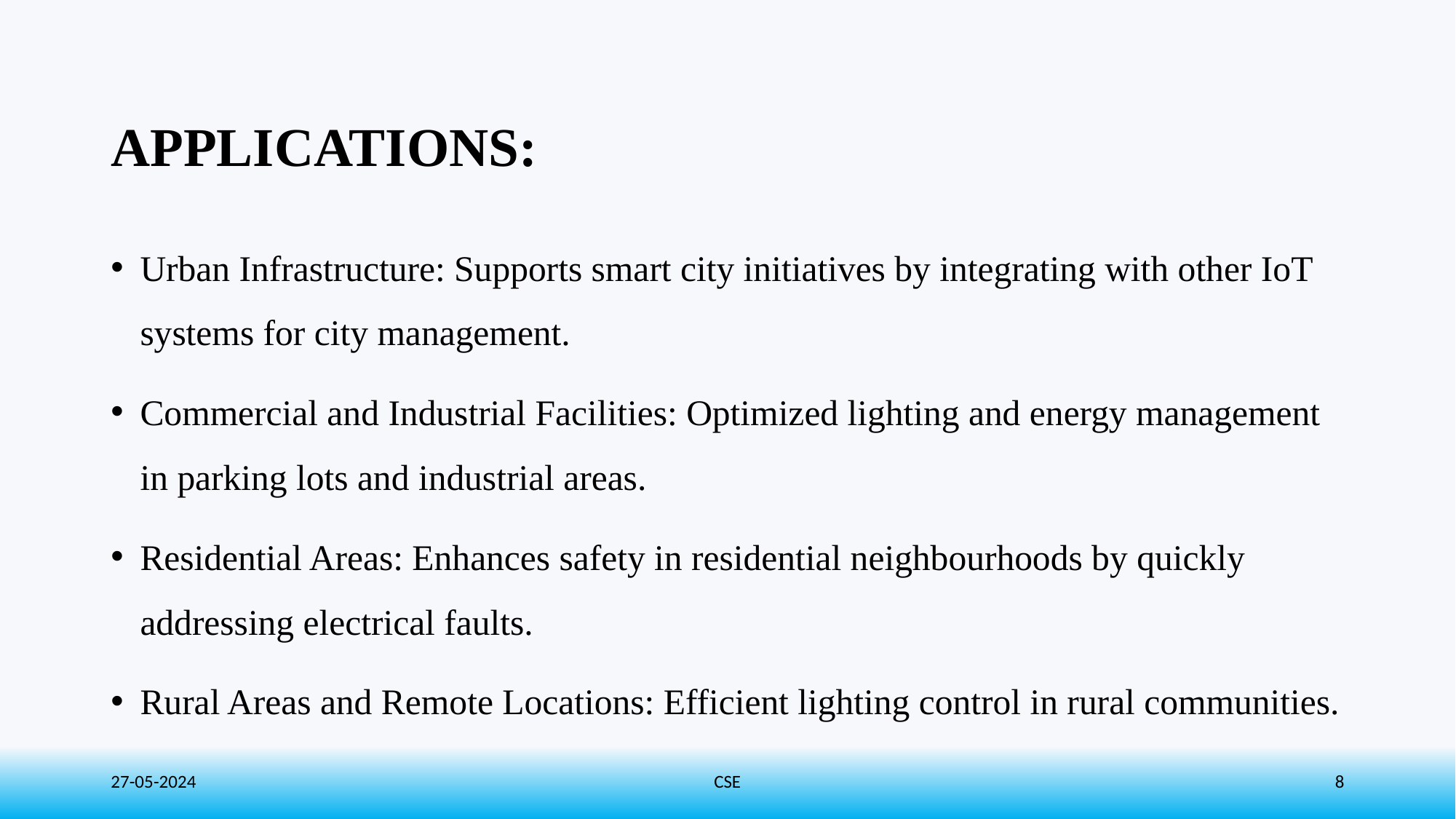

# APPLICATIONS:
Urban Infrastructure: Supports smart city initiatives by integrating with other IoT systems for city management.
Commercial and Industrial Facilities: Optimized lighting and energy management in parking lots and industrial areas.
Residential Areas: Enhances safety in residential neighbourhoods by quickly addressing electrical faults.
Rural Areas and Remote Locations: Efficient lighting control in rural communities.
27-05-2024
CSE
8